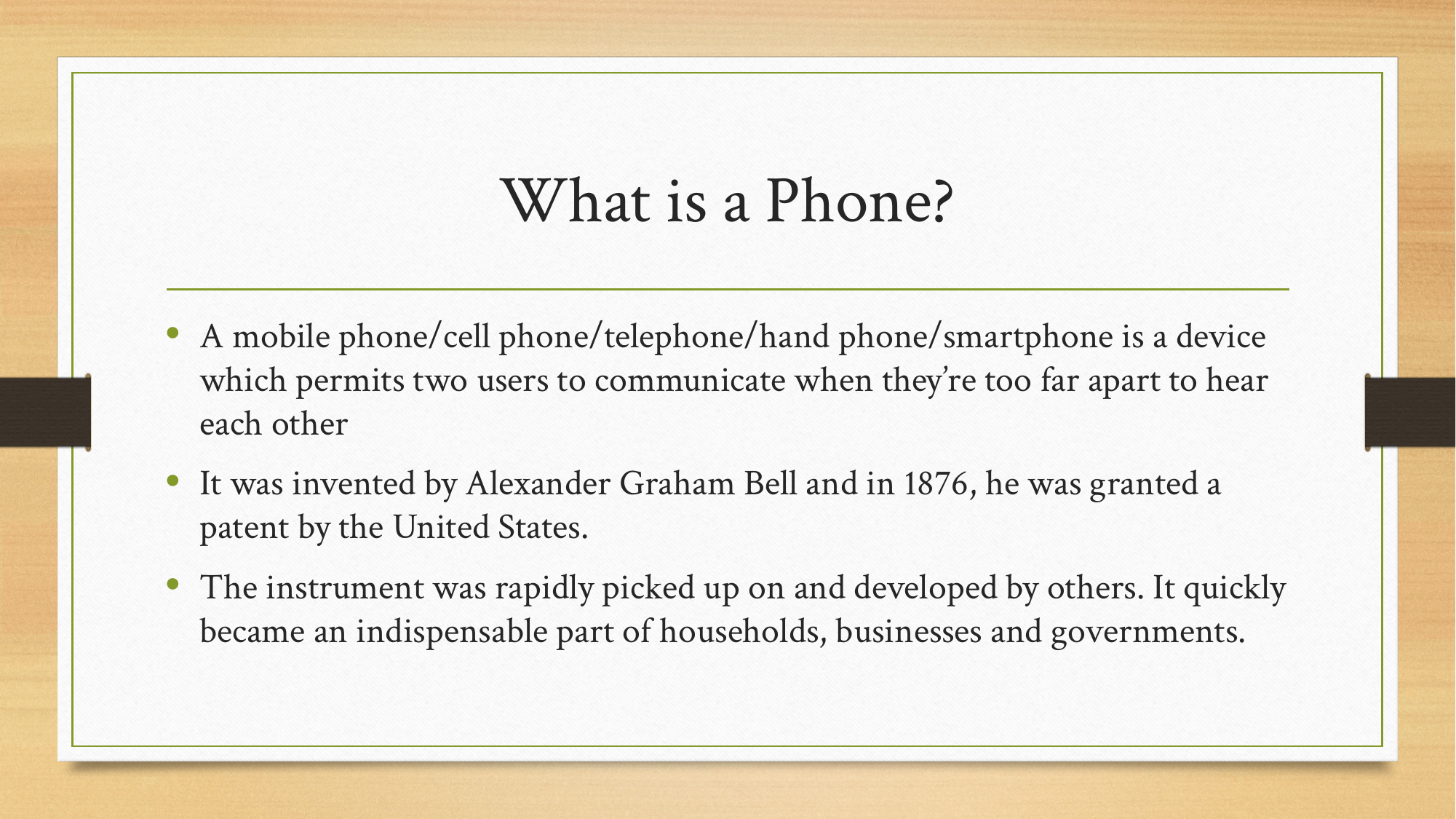

# What is a Phone?
A mobile phone/cell phone/telephone/hand phone/smartphone is a device which permits two users to communicate when they’re too far apart to hear each other
It was invented by Alexander Graham Bell and in 1876, he was granted a patent by the United States.
The instrument was rapidly picked up on and developed by others. It quickly became an indispensable part of households, businesses and governments.